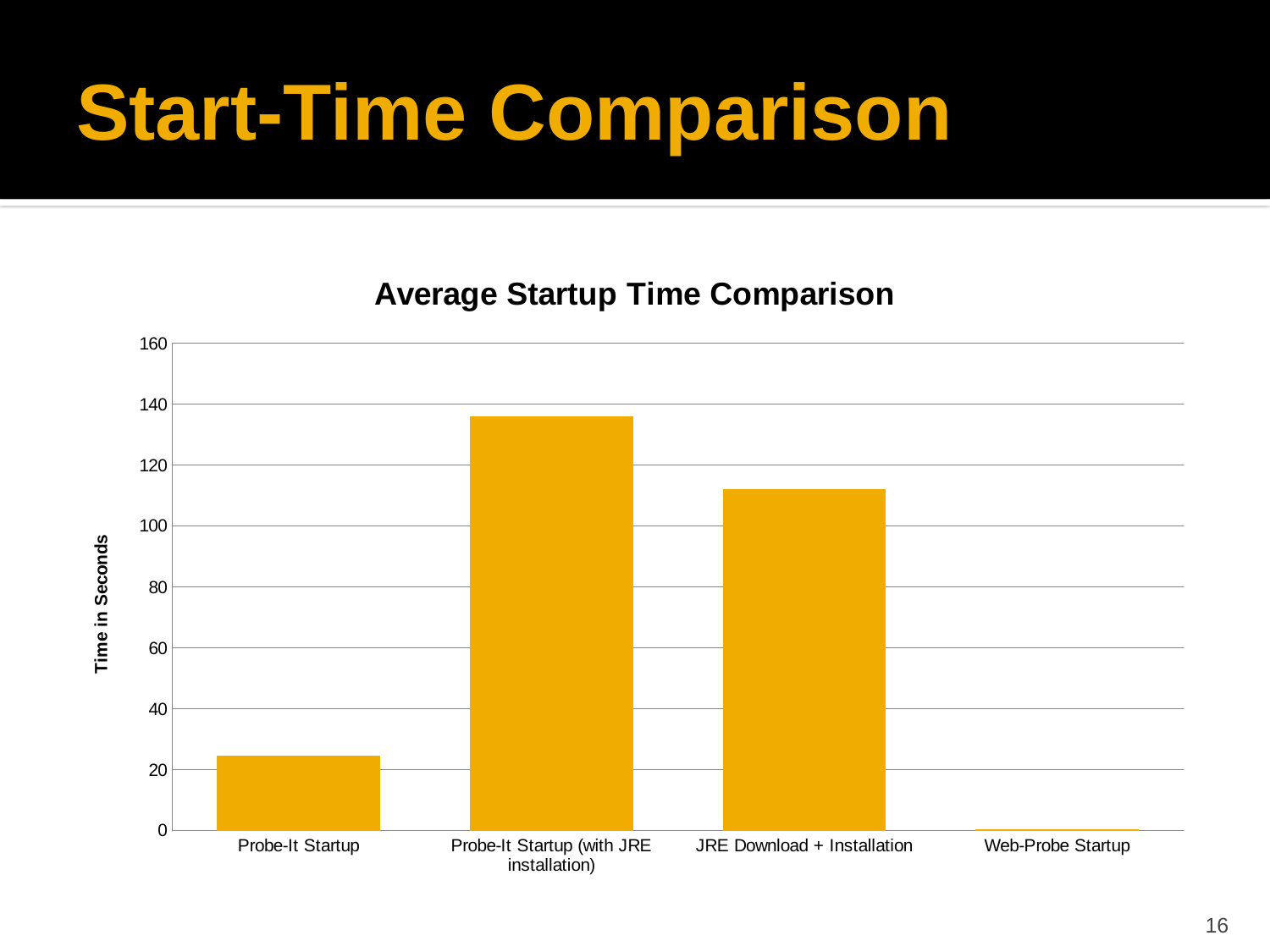

# Start-Time Comparison

### Chart: Average Startup Time Comparison

| Category |  |
|---|---|
| Probe-It Startup | 24.79 |
| Probe-It Startup (with JRE installation) | 136.03333333333333 |
| JRE Download + Installation | 112.32000000000001 |
| Web-Probe Startup | 0.49000000000000005 |
16